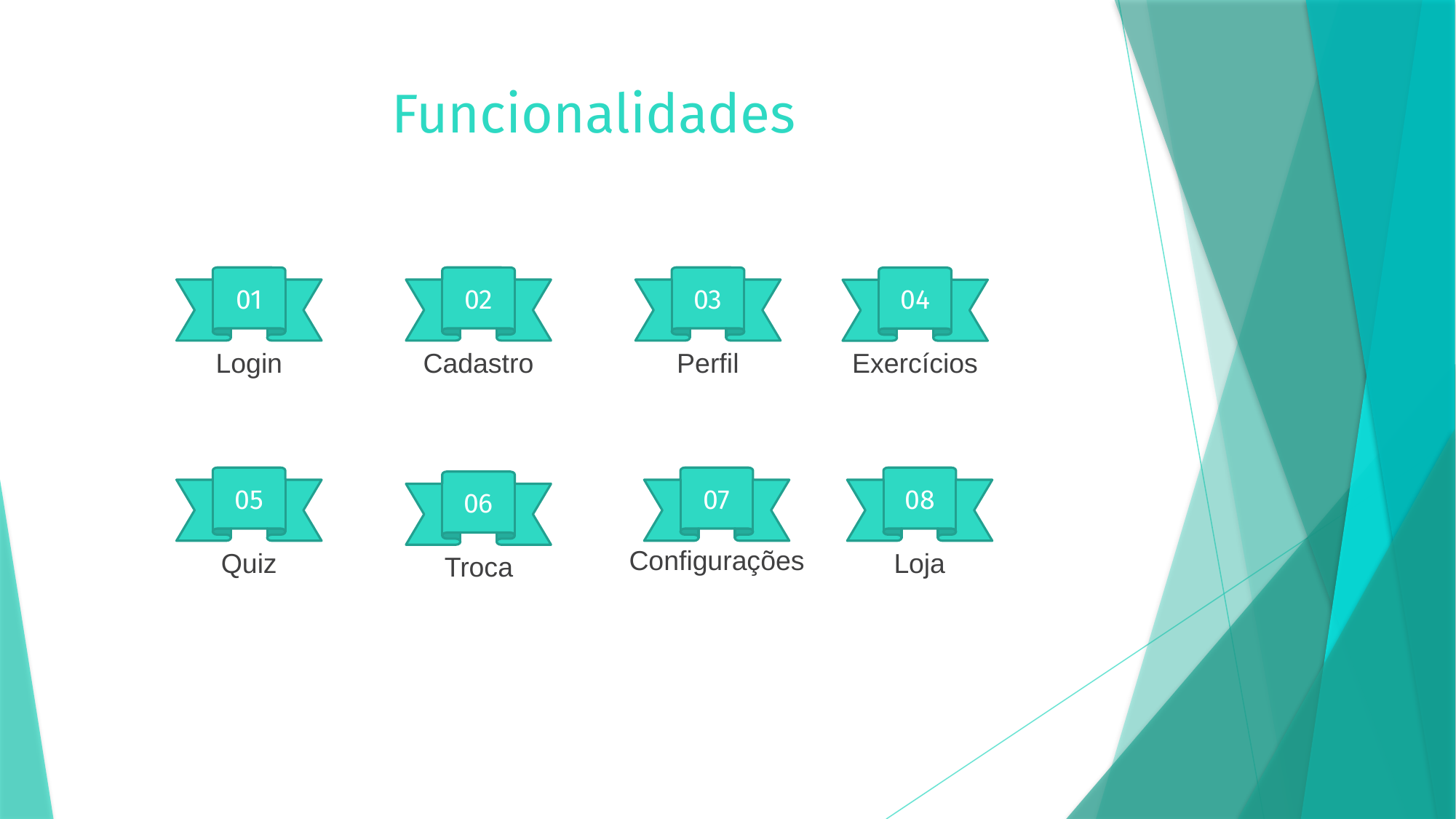

# Funcionalidades
01
02
03
04
Login
Cadastro
Perfil
Exercícios
05
07
08
06
Configurações
Quiz
Loja
Troca